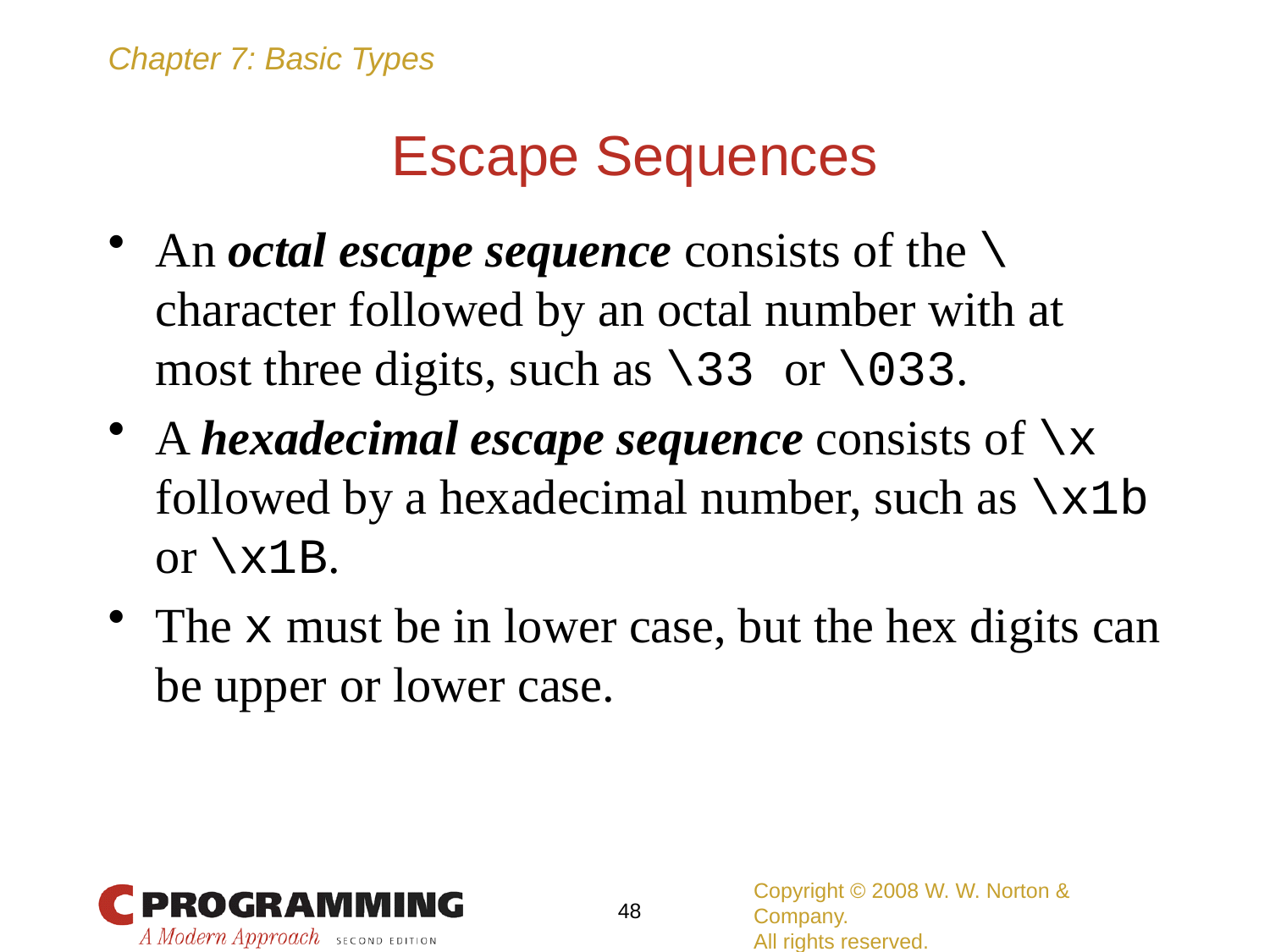

# Escape Sequences
An octal escape sequence consists of the \ character followed by an octal number with at most three digits, such as \33 or \033.
A hexadecimal escape sequence consists of \x followed by a hexadecimal number, such as \x1b or \x1B.
The x must be in lower case, but the hex digits can be upper or lower case.
Copyright © 2008 W. W. Norton & Company.
All rights reserved.
48